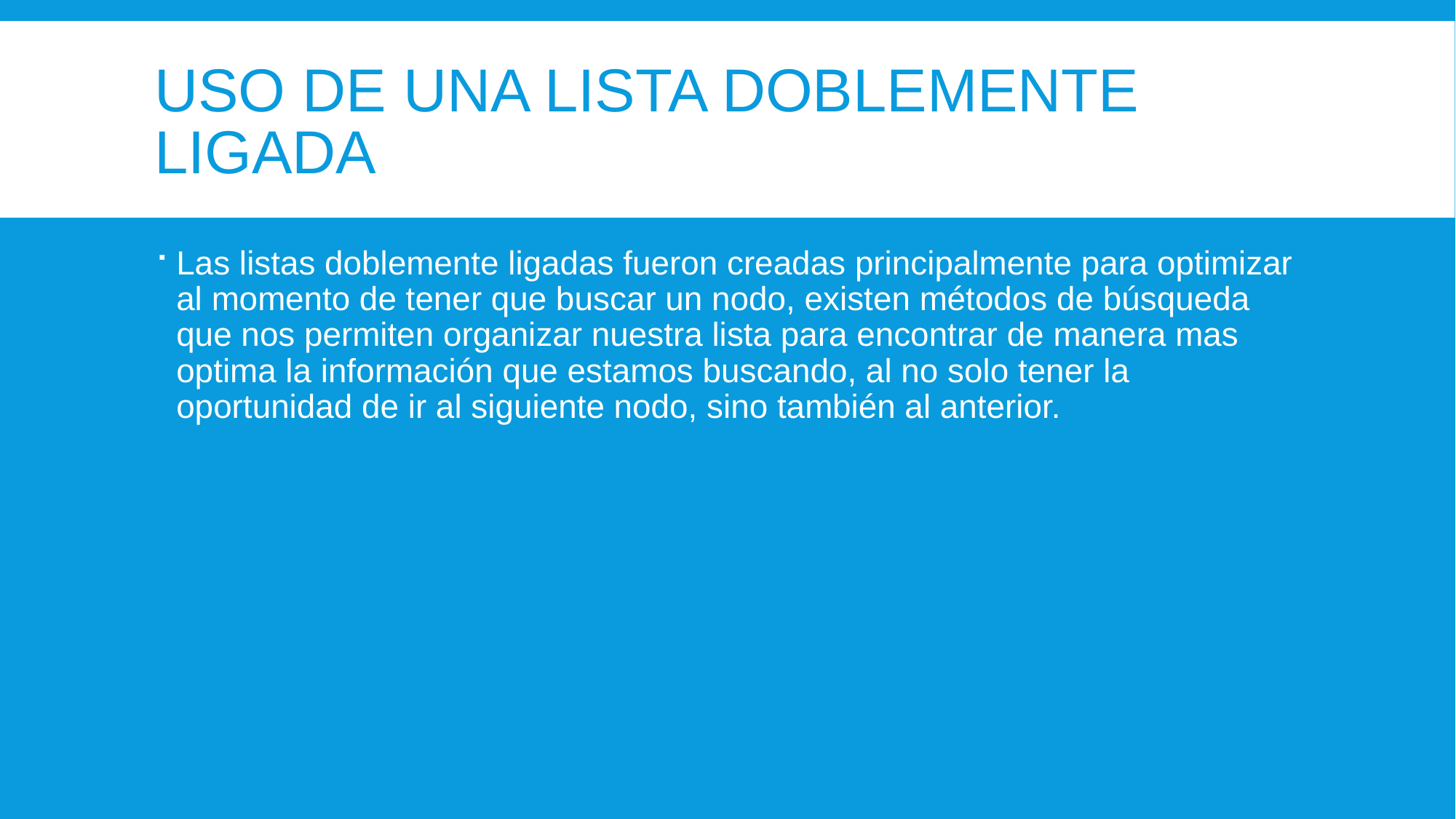

# Uso de una lista doblemente ligada
Las listas doblemente ligadas fueron creadas principalmente para optimizar al momento de tener que buscar un nodo, existen métodos de búsqueda que nos permiten organizar nuestra lista para encontrar de manera mas optima la información que estamos buscando, al no solo tener la oportunidad de ir al siguiente nodo, sino también al anterior.